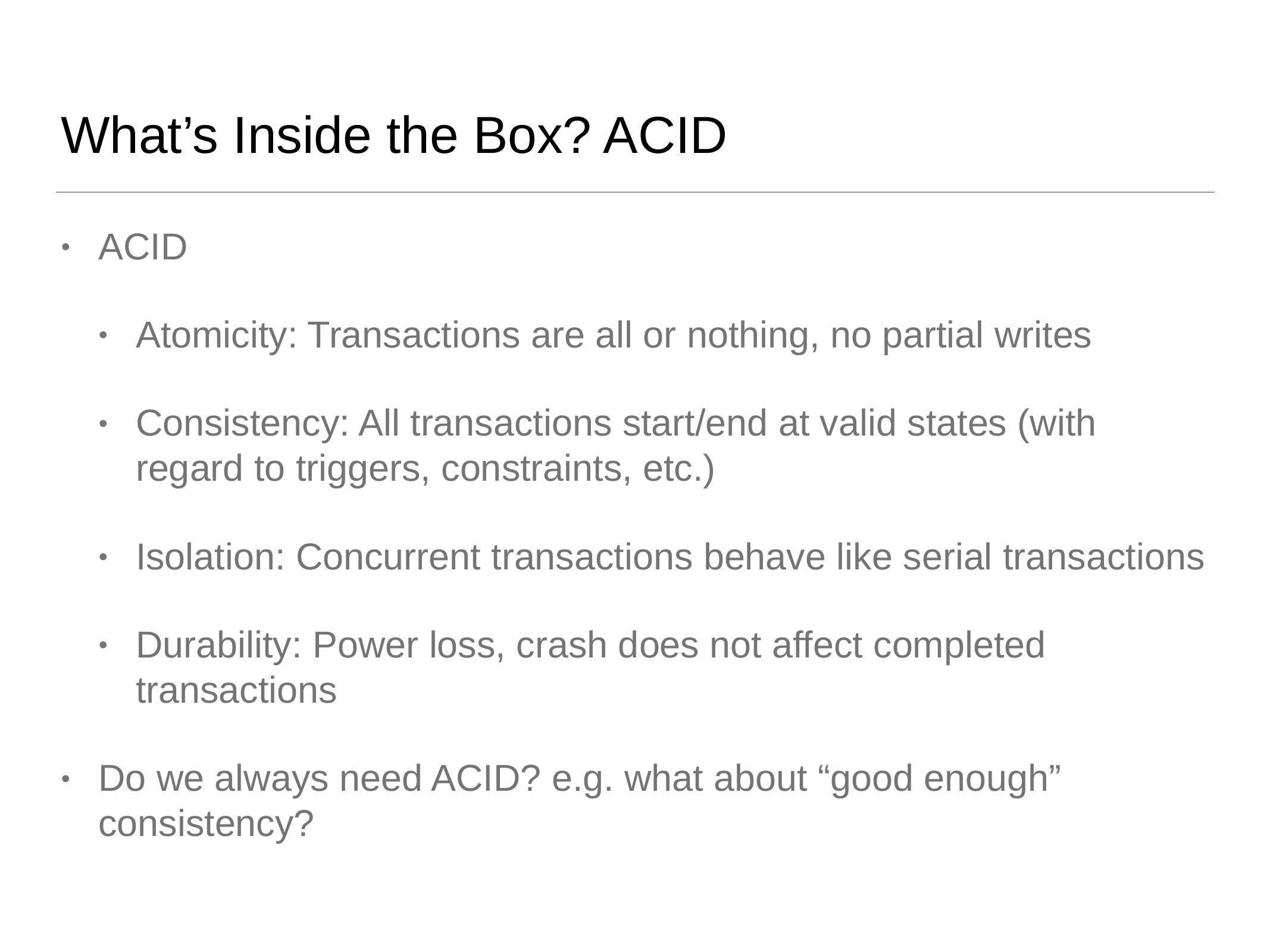

# What’s Inside the Box? ACID
ACID
Atomicity: Transactions are all or nothing, no partial writes
Consistency: All transactions start/end at valid states (with regard to triggers, constraints, etc.)
Isolation: Concurrent transactions behave like serial transactions
Durability: Power loss, crash does not affect completed transactions
Do we always need ACID? e.g. what about “good enough” consistency?